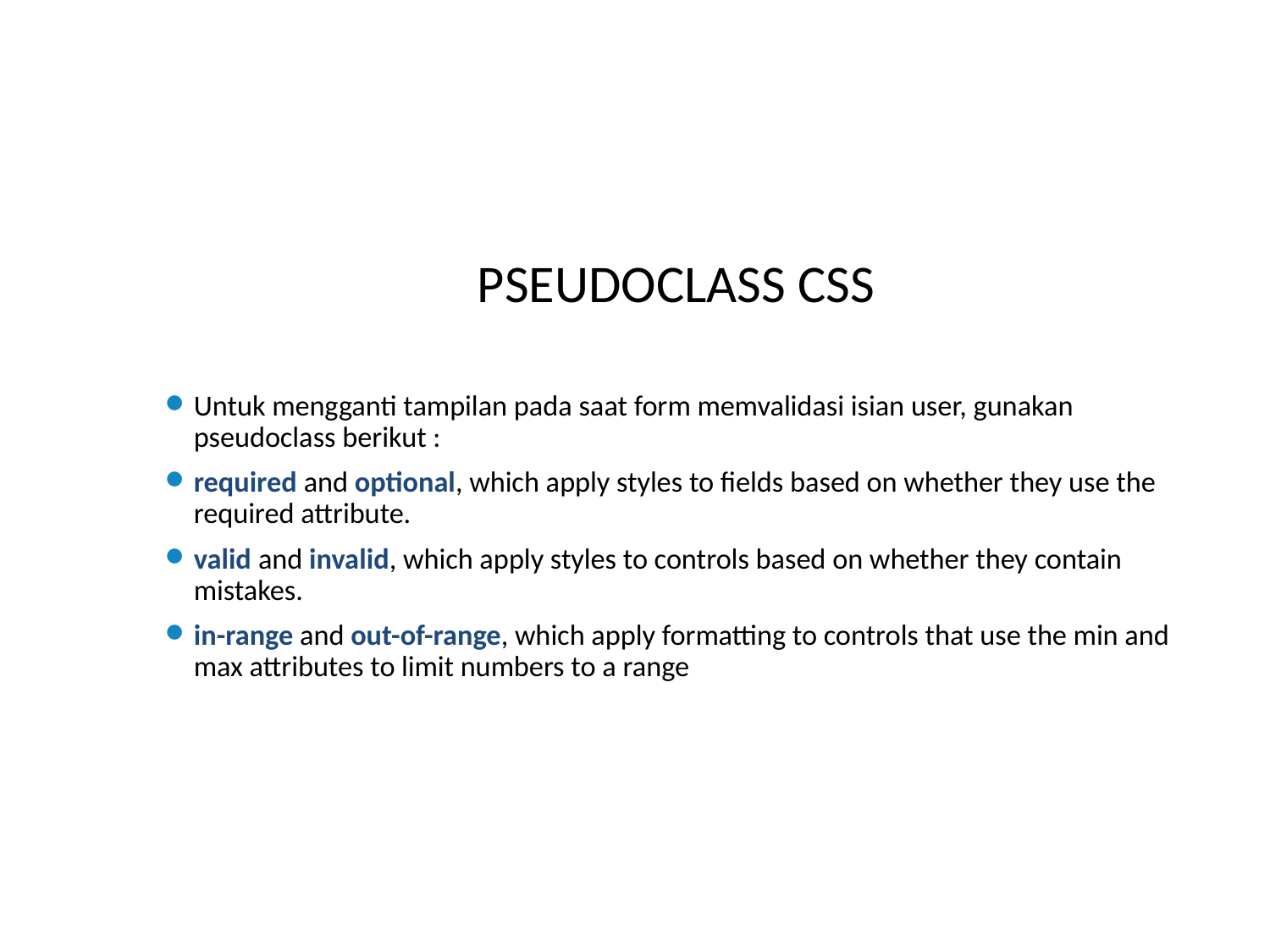

# PSEUDOCLASS CSS
Untuk mengganti tampilan pada saat form memvalidasi isian user, gunakan pseudoclass berikut :
required and optional, which apply styles to fields based on whether they use the required attribute.
valid and invalid, which apply styles to controls based on whether they contain mistakes.
in-range and out-of-range, which apply formatting to controls that use the min and max attributes to limit numbers to a range